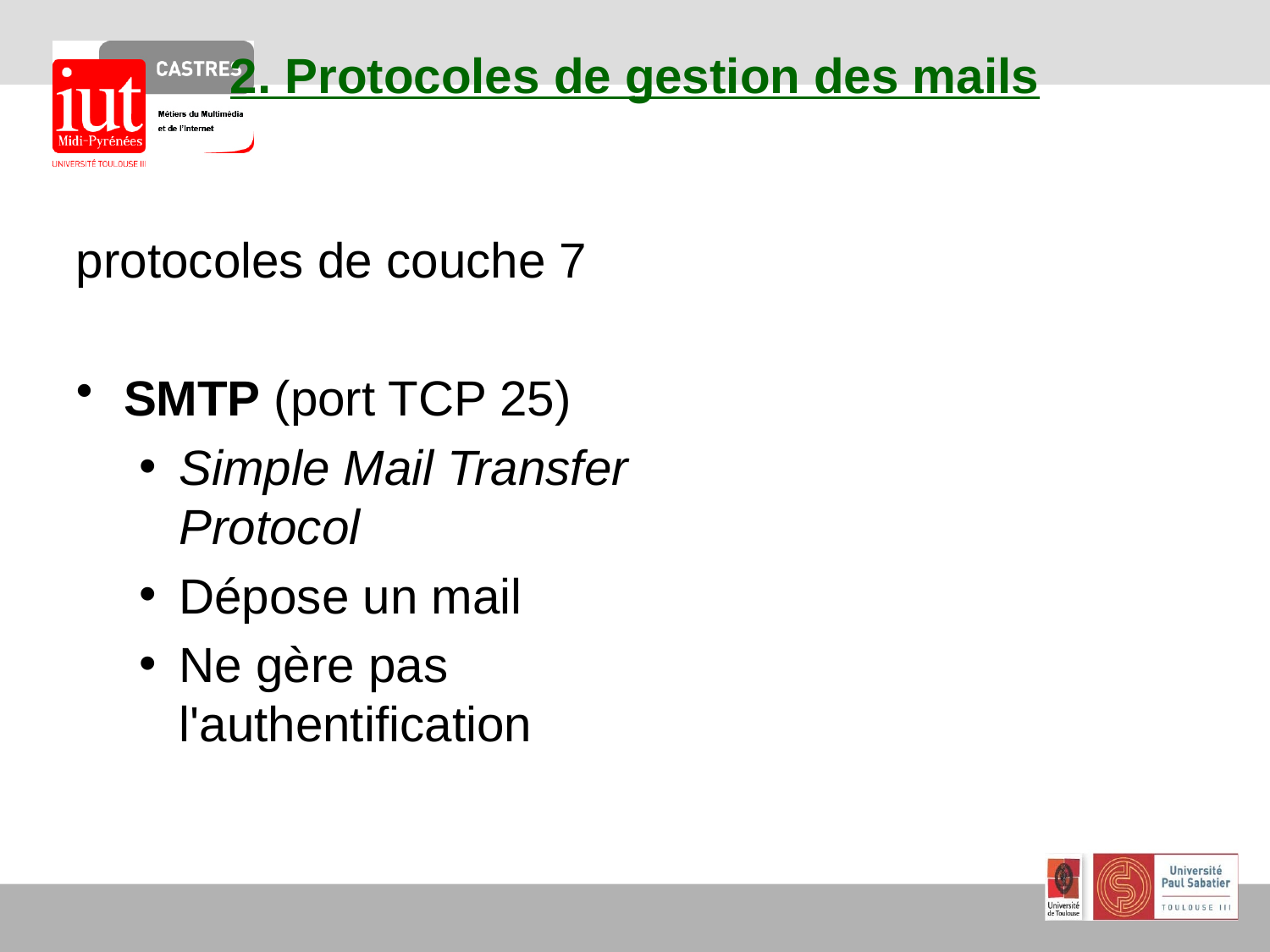

# 2. Protocoles de gestion des mails
protocoles de couche 7

SMTP (port TCP 25)
Simple Mail Transfer Protocol
Dépose un mail
Ne gère pas l'authentification